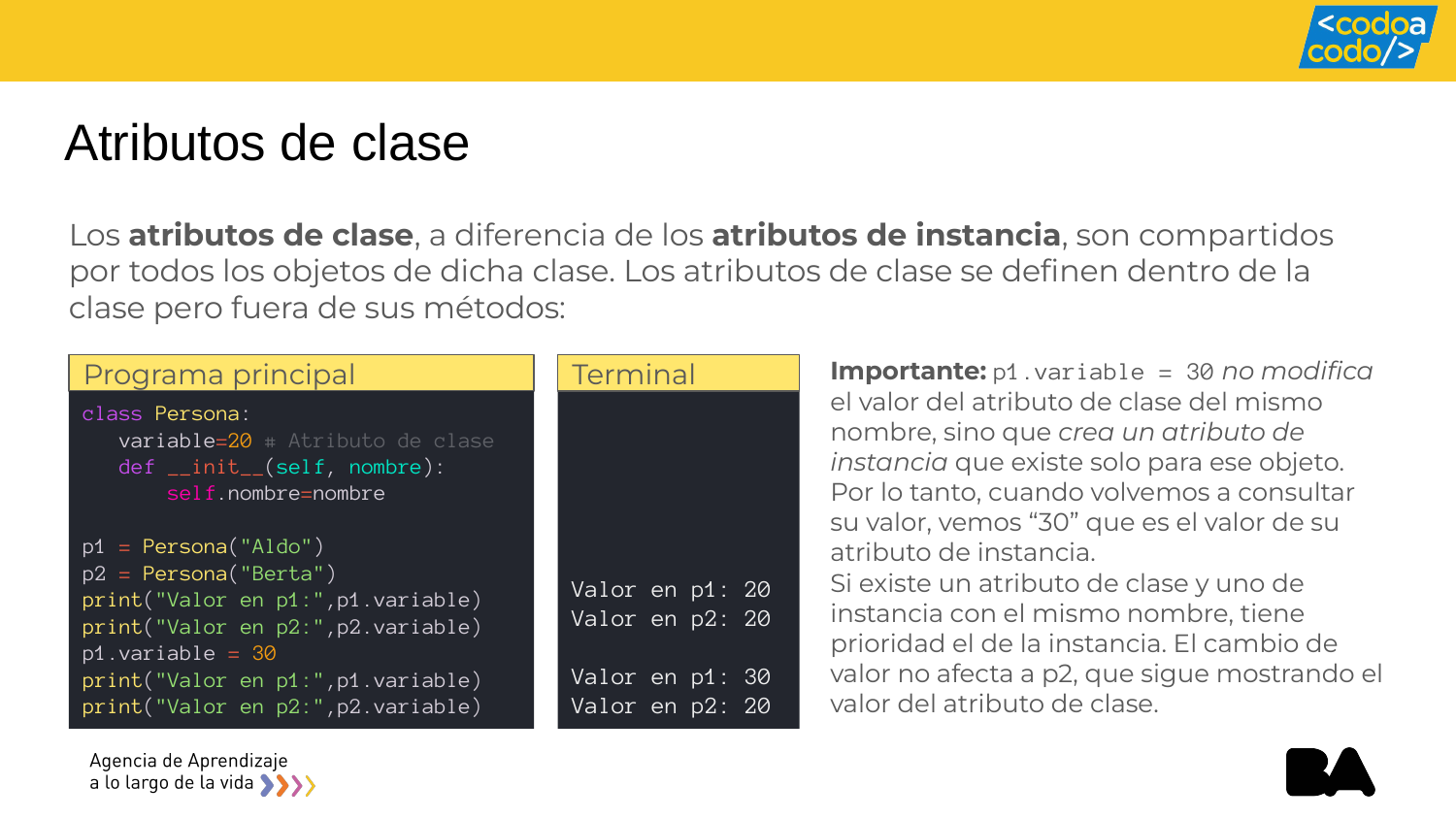

# Atributos de clase
Los atributos de clase, a diferencia de los atributos de instancia, son compartidos por todos los objetos de dicha clase. Los atributos de clase se definen dentro de la clase pero fuera de sus métodos:
Importante: p1.variable = 30 no modifica el valor del atributo de clase del mismo nombre, sino que crea un atributo de instancia que existe solo para ese objeto. Por lo tanto, cuando volvemos a consultar su valor, vemos “30” que es el valor de su atributo de instancia.
Si existe un atributo de clase y uno de instancia con el mismo nombre, tiene prioridad el de la instancia. El cambio de valor no afecta a p2, que sigue mostrando el valor del atributo de clase.
Programa principal
Terminal
class Persona:
   variable=20 # Atributo de clase
   def __init__(self, nombre):
       self.nombre=nombre

p1 = Persona("Aldo")
p2 = Persona("Berta")
print("Valor en p1:",p1.variable)
print("Valor en p2:",p2.variable)
p1.variable = 30
print("Valor en p1:",p1.variable)
print("Valor en p2:",p2.variable)

Valor en p1: 20
Valor en p2: 20

Valor en p1: 30
Valor en p2: 20